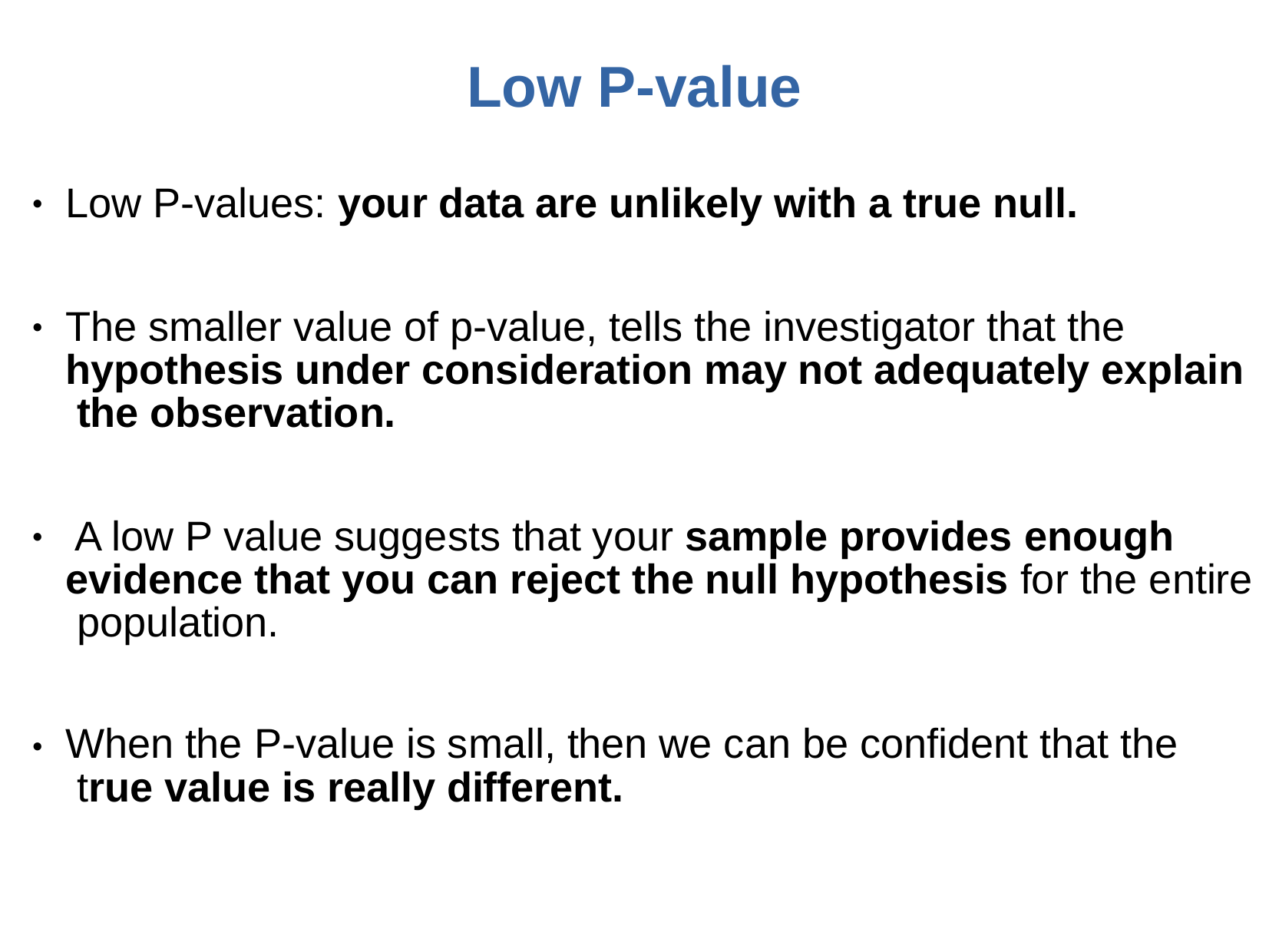

# Low P-value
Low P-values: your data are unlikely with a true null.
●
The smaller value of p-value, tells the investigator that the  hypothesis under consideration may not adequately explain  the observation.
●
A low P value suggests that your sample provides enough  evidence that you can reject the null hypothesis for the entire  population.
●
When the P-value is small, then we can be confident that the  true value is really different.
●